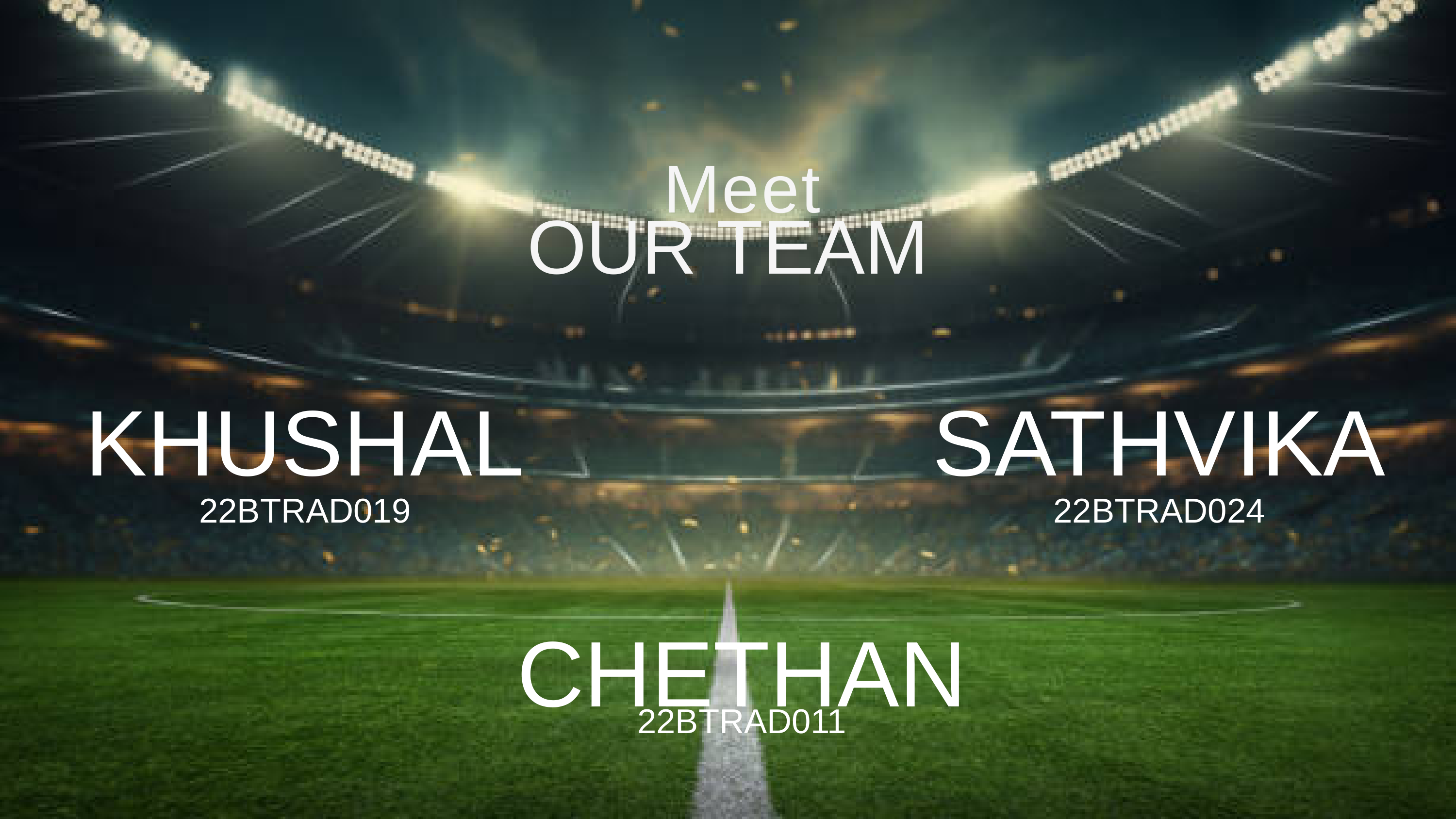

Meet
OUR TEAM
KHUSHAL
22BTRAD019
SATHVIKA
22BTRAD024
CHETHAN
22BTRAD011